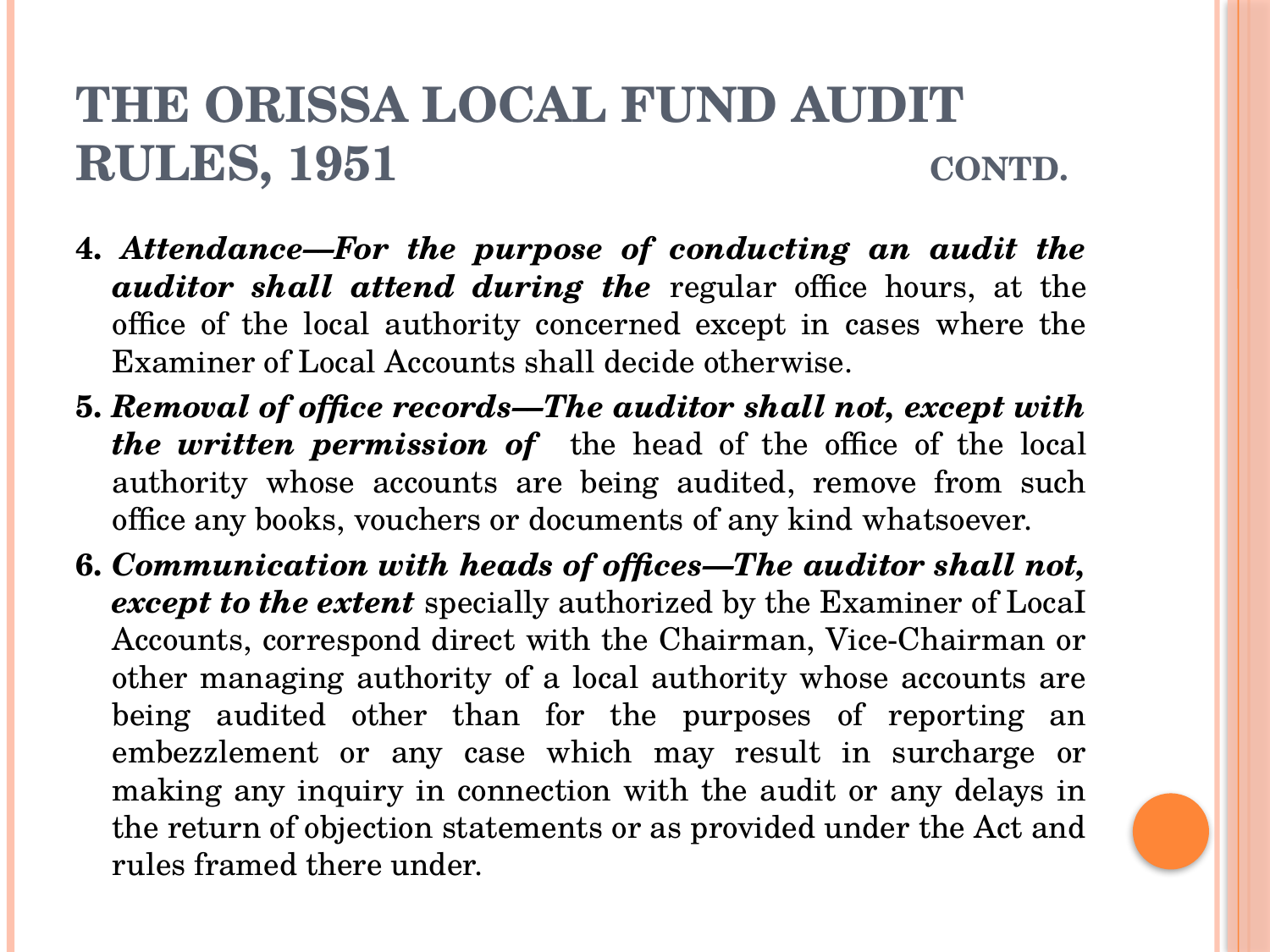

# THE ORISSA LOCAL FUND AUDIT RULES, 1951                                      Contd.
4. Attendance––For the purpose of conducting an audit the auditor shall attend during the regular office hours, at the office of the local authority concerned except in cases where the Examiner of Local Accounts shall decide otherwise.
5. Removal of office records––The auditor shall not, except with the written permission of  the head of the office of the local authority whose accounts are being audited, remove from such office any books, vouchers or documents of any kind whatsoever.
6. Communication with heads of offices––The auditor shall not, except to the extent specially authorized by the Examiner of LocaI Accounts, correspond direct with the Chairman, Vice-Chairman or other managing authority of a local authority whose accounts are being audited other than for the purposes of reporting an embezzlement or any case which may result in surcharge or making any inquiry in connection with the audit or any delays in the return of objection statements or as provided under the Act and rules framed there under.